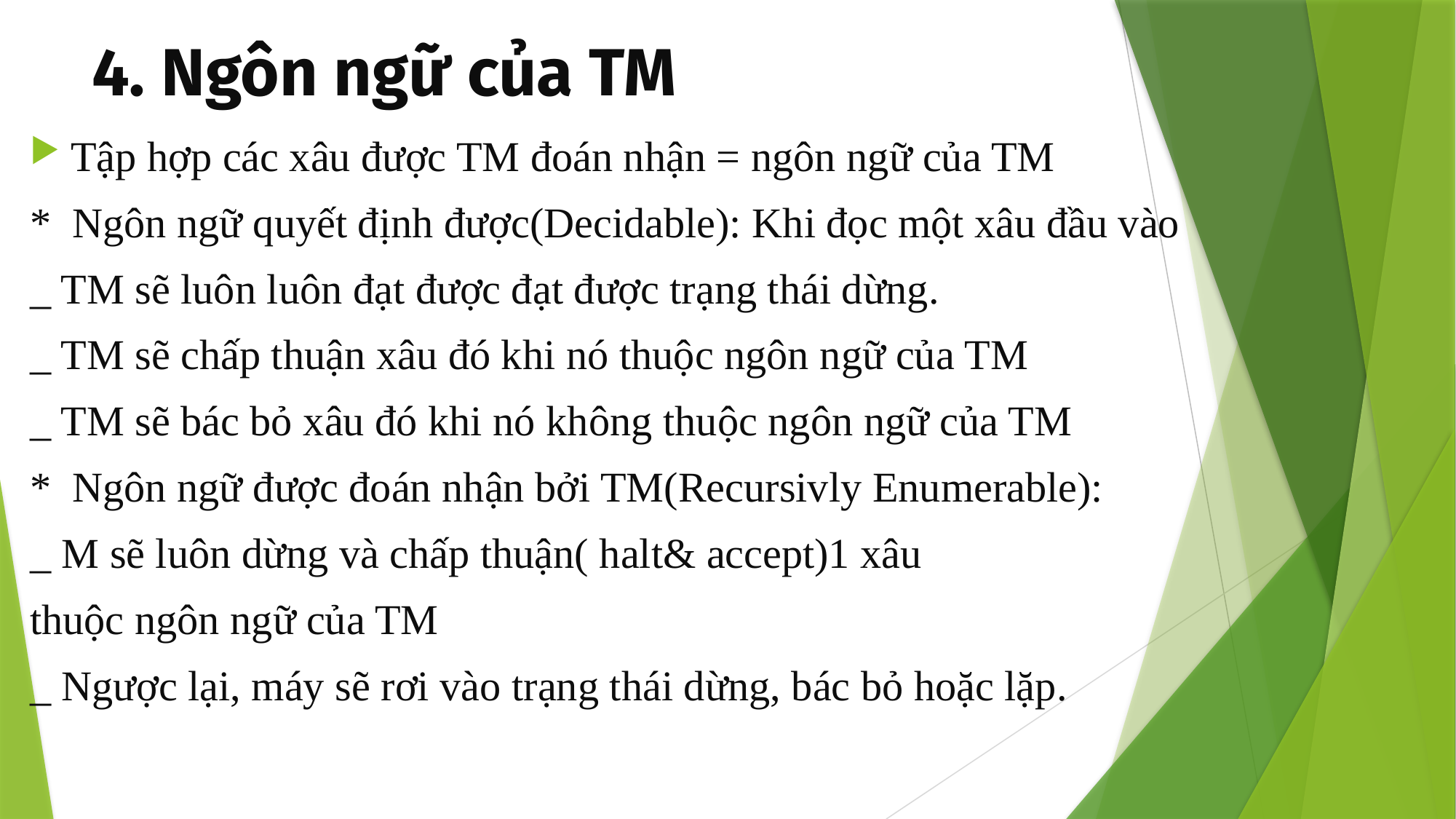

# 4. Ngôn ngữ của TM
Tập hợp các xâu được TM đoán nhận = ngôn ngữ của TM
*  Ngôn ngữ quyết định được(Decidable): Khi đọc một xâu đầu vào
_ TM sẽ luôn luôn đạt được đạt được trạng thái dừng.
_ TM sẽ chấp thuận xâu đó khi nó thuộc ngôn ngữ của TM
_ TM sẽ bác bỏ xâu đó khi nó không thuộc ngôn ngữ của TM
*  Ngôn ngữ được đoán nhận bởi TM(Recursivly Enumerable):
_ M sẽ luôn dừng và chấp thuận( halt& accept)1 xâu
thuộc ngôn ngữ của TM
_ Ngược lại, máy sẽ rơi vào trạng thái dừng, bác bỏ hoặc lặp.